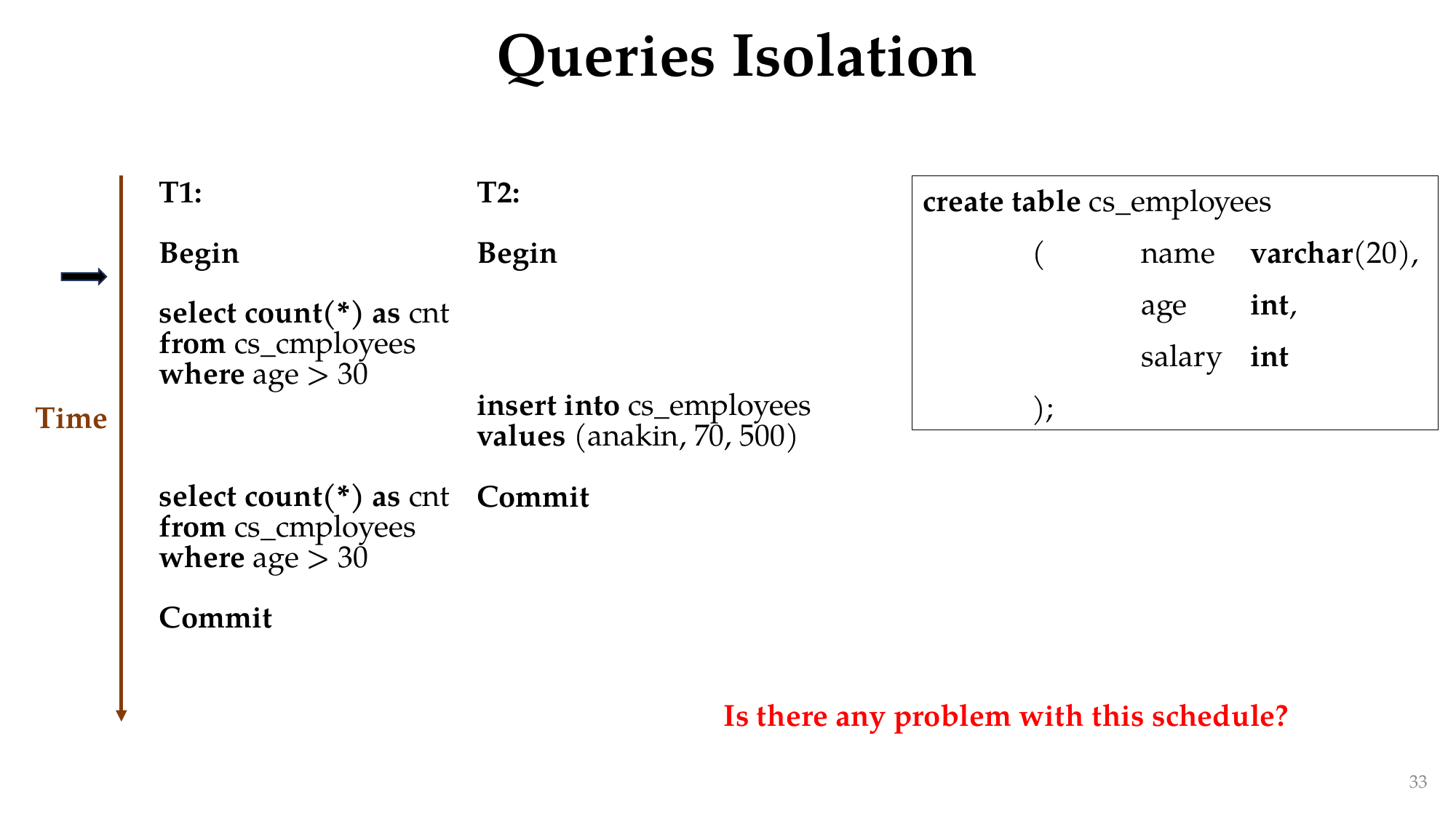

# Queries Isolation
| T1: Begin select count(\*) as cnt from cs\_cmployees where age > 30 select count(\*) as cnt from cs\_cmployees where age > 30 Commit | T2: Begin insert into cs\_employees values (anakin, 70, 500) Commit |
| --- | --- |
create table cs_employees
	(	name	varchar(20),
		age	int,
		salary	int
	);
Time

Is there any problem with this schedule?
33